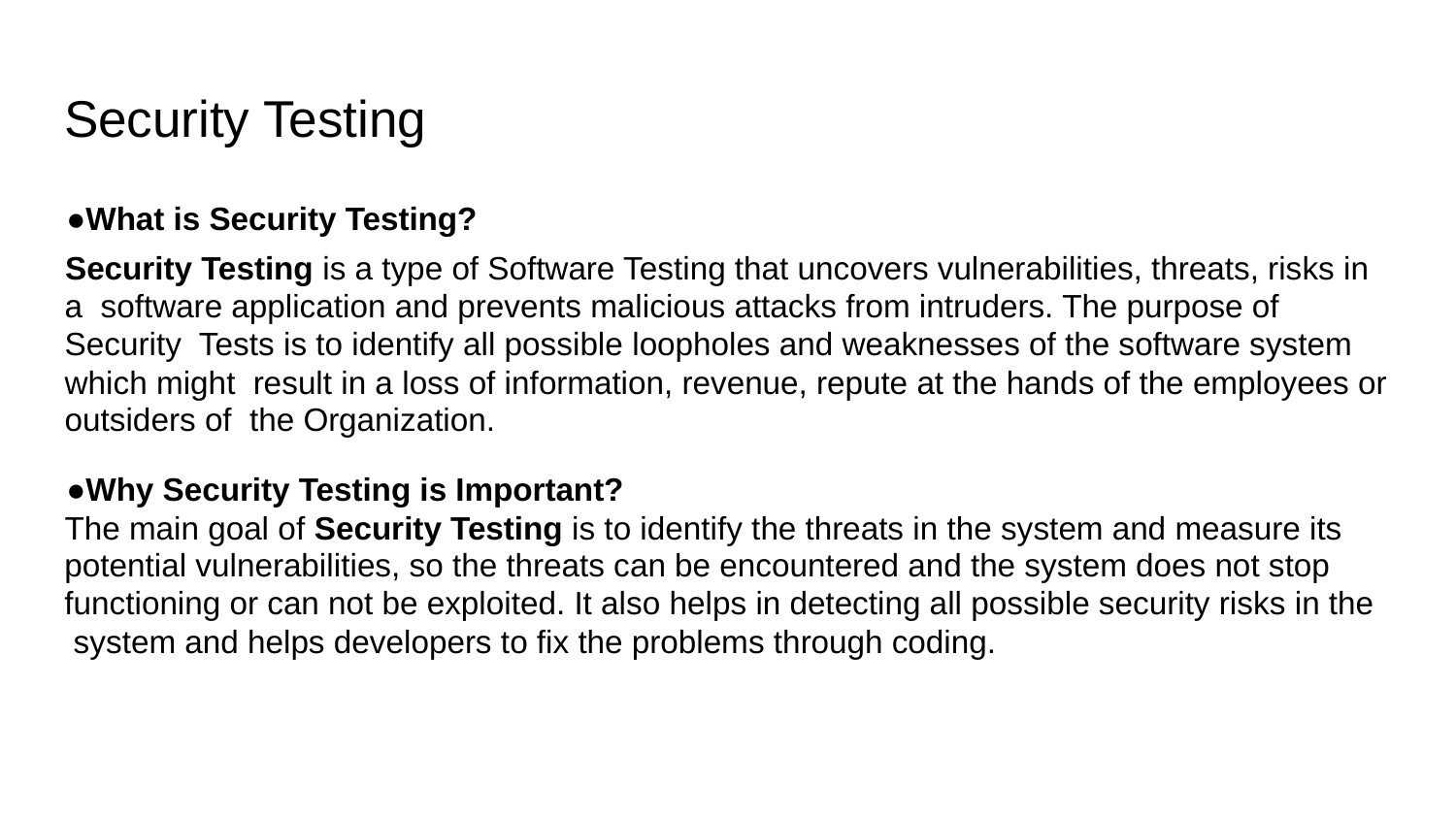

# Security Testing
●What is Security Testing?
Security Testing is a type of Software Testing that uncovers vulnerabilities, threats, risks in a  software application and prevents malicious attacks from intruders. The purpose of Security  Tests is to identify all possible loopholes and weaknesses of the software system which might  result in a loss of information, revenue, repute at the hands of the employees or outsiders of  the Organization.
●Why Security Testing is Important?
The main goal of Security Testing is to identify the threats in the system and measure its  potential vulnerabilities, so the threats can be encountered and the system does not stop  functioning or can not be exploited. It also helps in detecting all possible security risks in the  system and helps developers to fix the problems through coding.